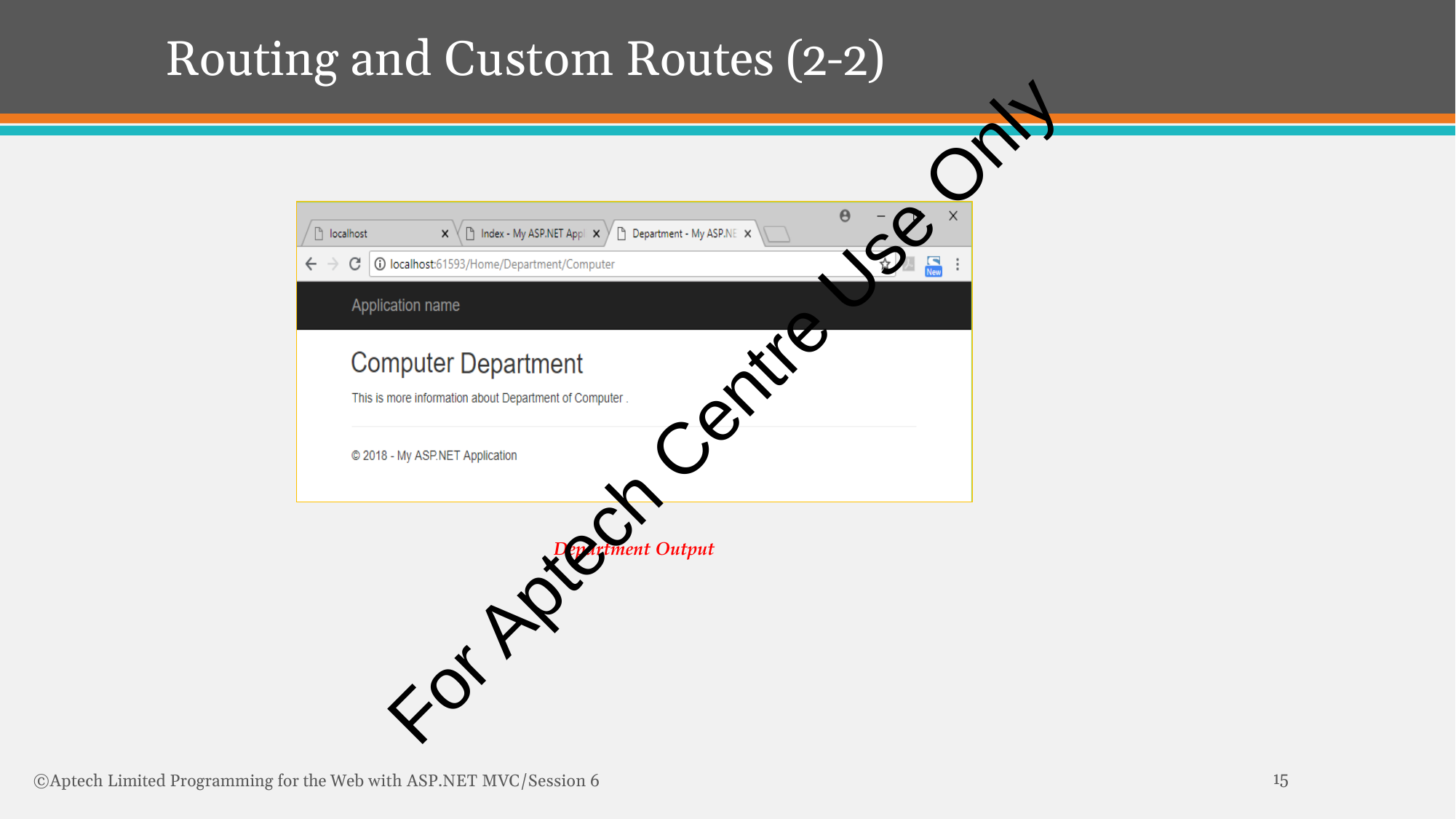

# Routing and Custom Routes (2-2)

For Aptech Centre Use Only
Department Output
15
© Aptech Limited Programming for the Web with ASP.NET MVC/Session 6